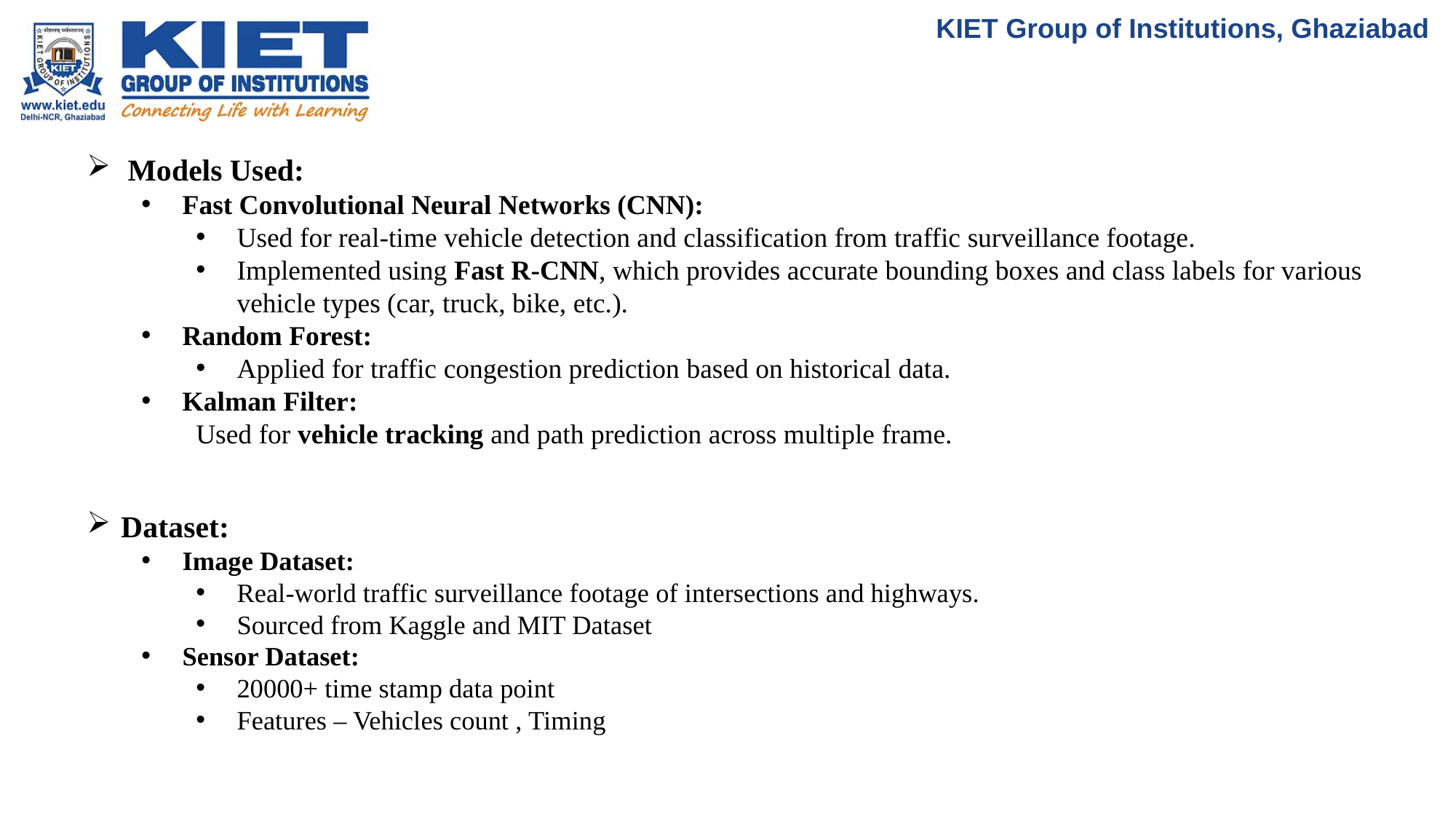

KIET Group of Institutions, Ghaziabad
# Models Used:
Fast Convolutional Neural Networks (CNN):
Used for real-time vehicle detection and classification from traffic surveillance footage.
Implemented using Fast R-CNN, which provides accurate bounding boxes and class labels for various vehicle types (car, truck, bike, etc.).
Random Forest:
Applied for traffic congestion prediction based on historical data.
Kalman Filter:
Used for vehicle tracking and path prediction across multiple frame.

Dataset:
Image Dataset:
Real-world traffic surveillance footage of intersections and highways.
Sourced from Kaggle and MIT Dataset
Sensor Dataset:
20000+ time stamp data point
Features – Vehicles count , Timing